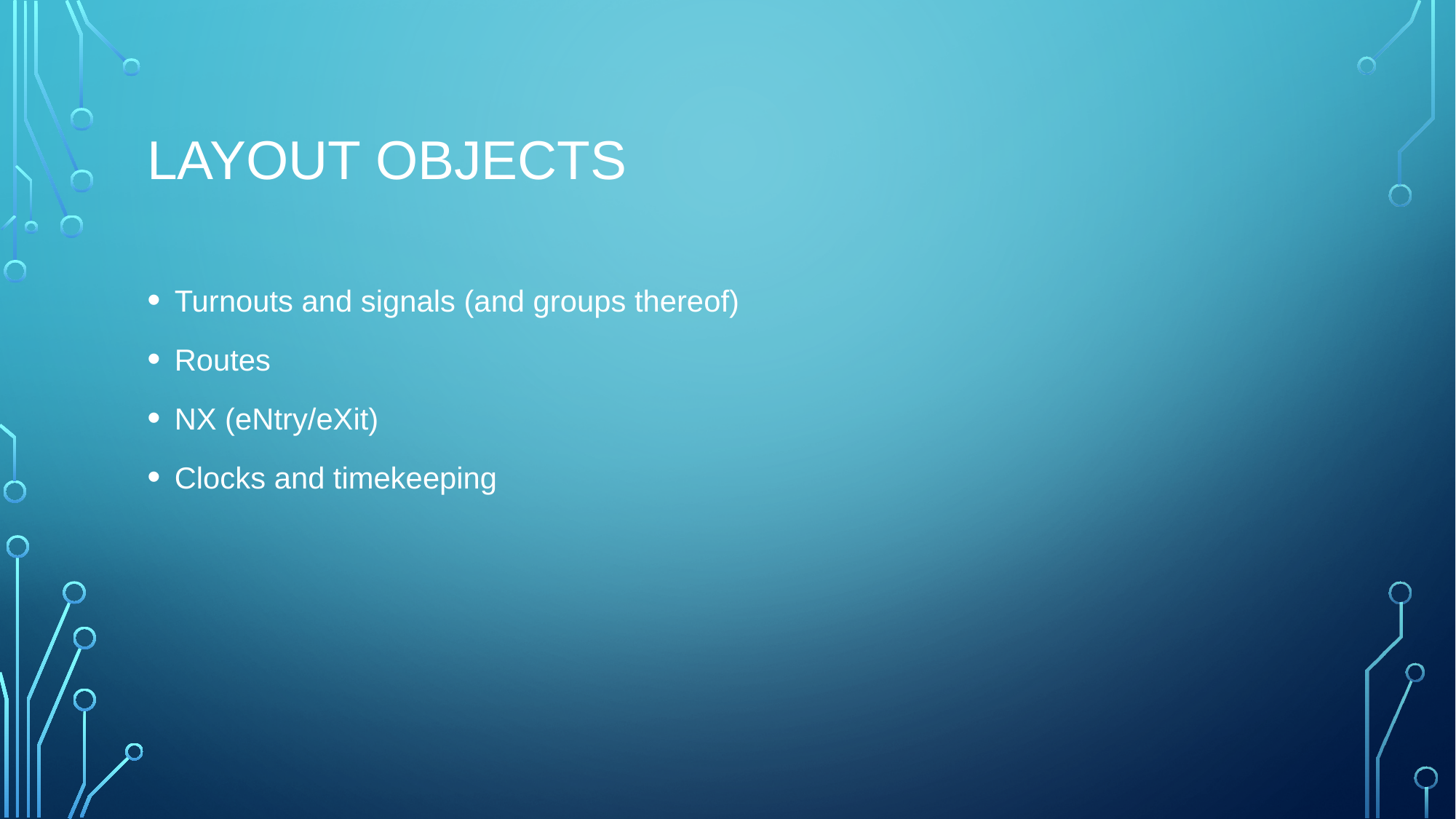

# Layout objects
Turnouts and signals (and groups thereof)
Routes
NX (eNtry/eXit)
Clocks and timekeeping